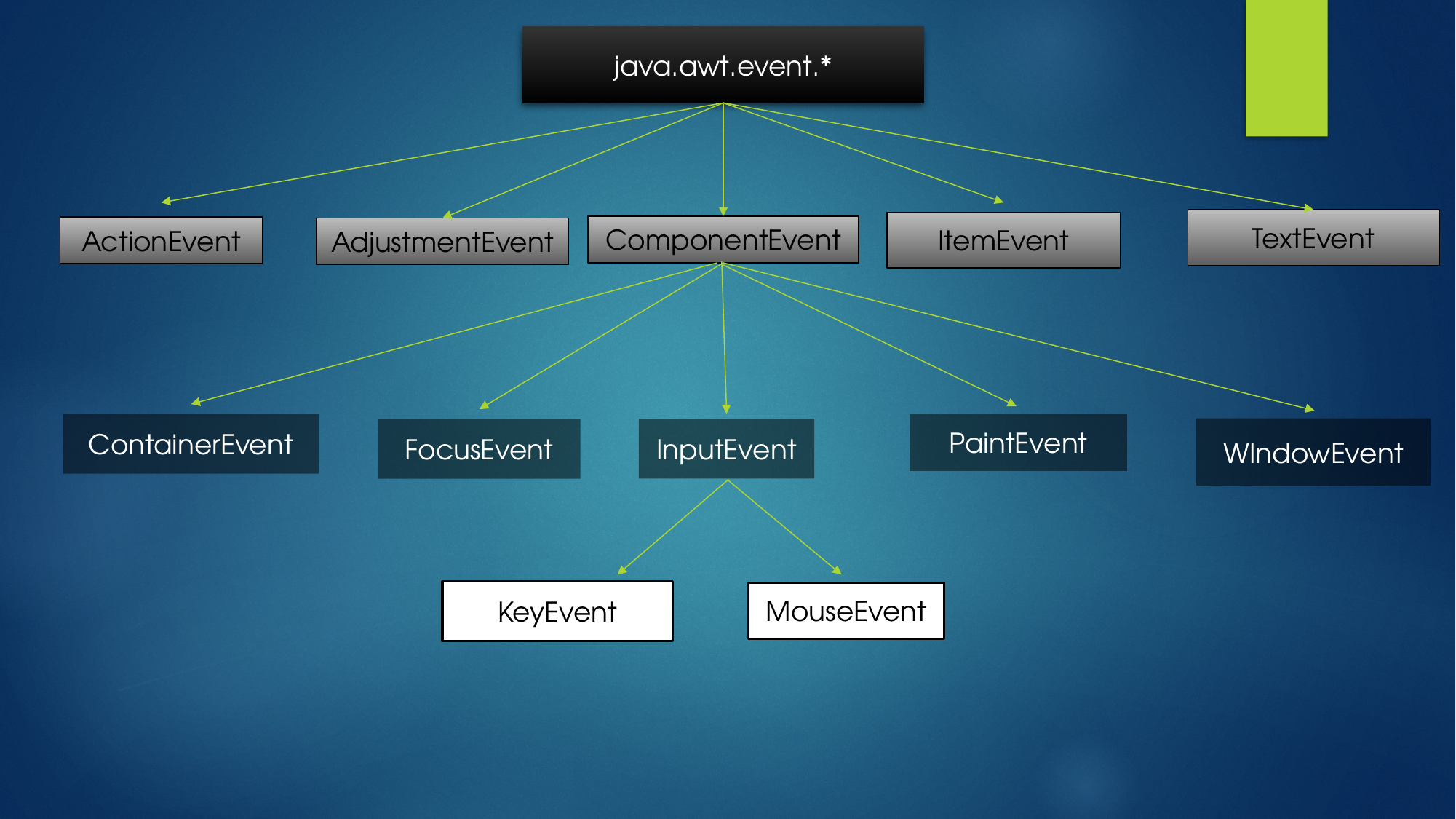

java.awt.event.*
TextEvent
ItemEvent
ComponentEvent
ActionEvent
AdjustmentEvent
ContainerEvent
PaintEvent
WIndowEvent
InputEvent
FocusEvent
KeyEvent
MouseEvent